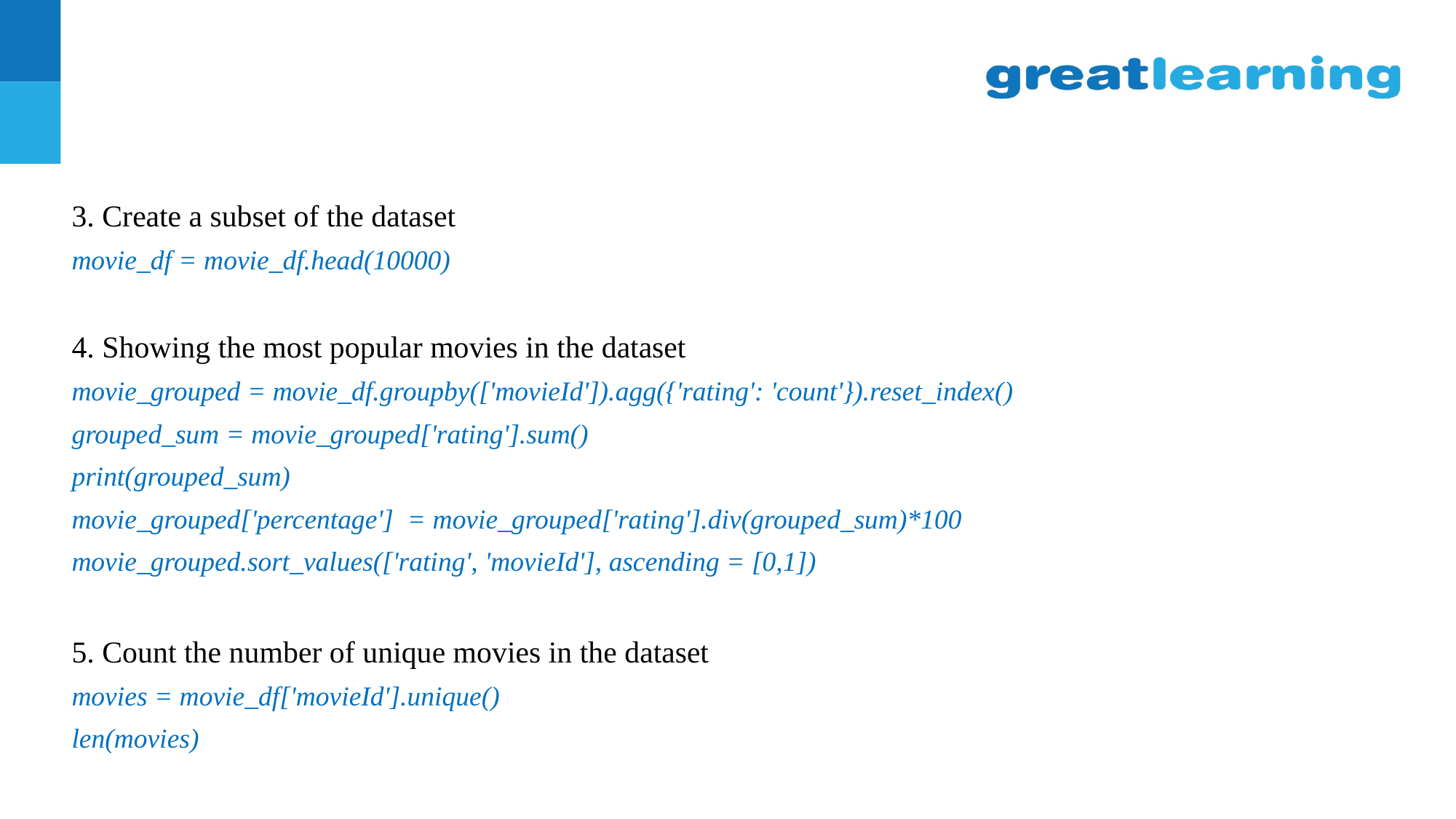

#
3. Create a subset of the dataset
movie_df = movie_df.head(10000)

4. Showing the most popular movies in the dataset
movie_grouped = movie_df.groupby(['movieId']).agg({'rating': 'count'}).reset_index()
grouped_sum = movie_grouped['rating'].sum()
print(grouped_sum)
movie_grouped['percentage']  = movie_grouped['rating'].div(grouped_sum)*100
movie_grouped.sort_values(['rating', 'movieId'], ascending = [0,1])

5. Count the number of unique movies in the dataset
movies = movie_df['movieId'].unique()
len(movies)